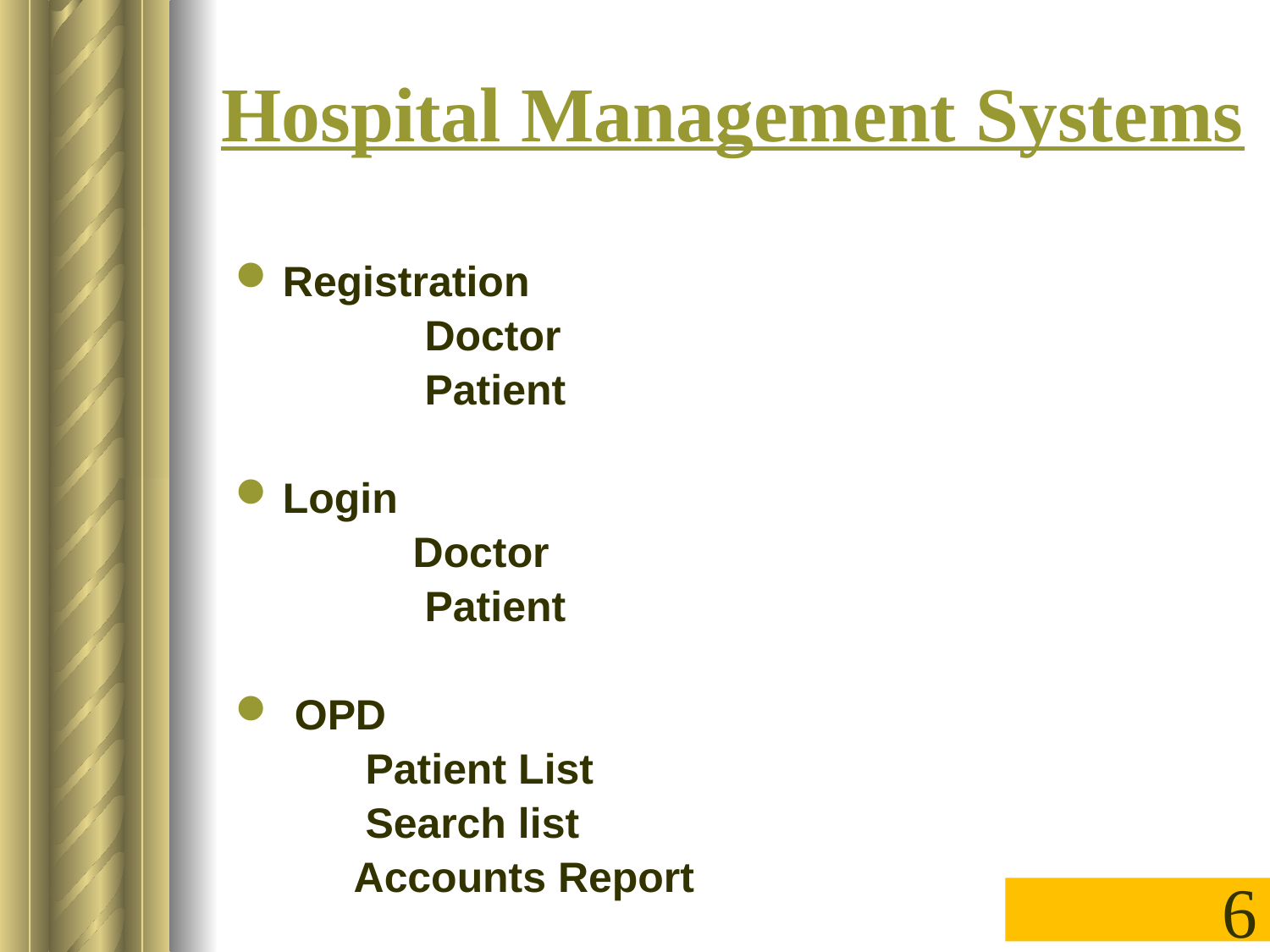

# Hospital Management Systems
Registration
                Doctor
                Patient

Login
               Doctor
                Patient

 OPD
           Patient List
           Search list
          Accounts Report

6